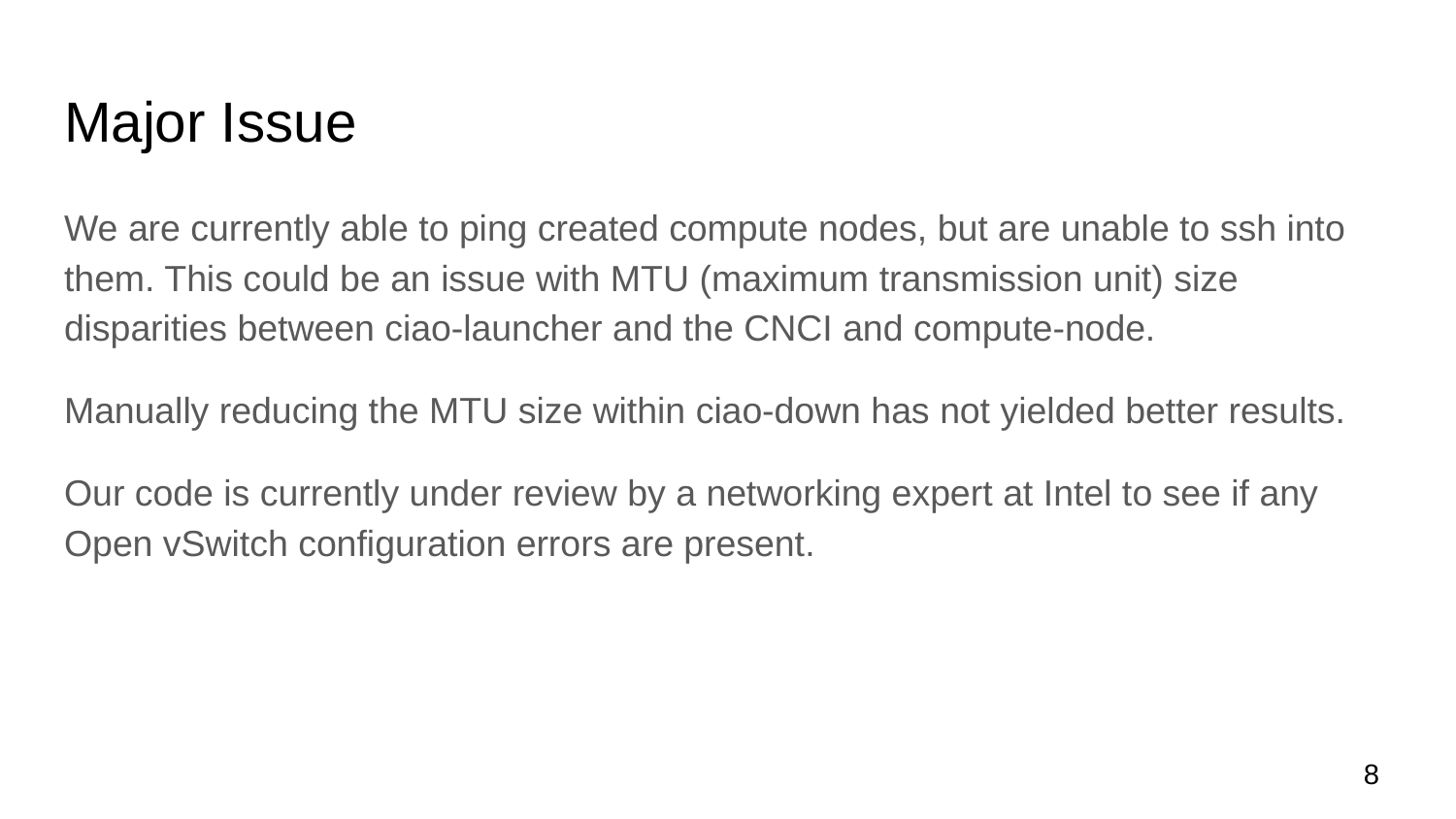

# Major Issue
We are currently able to ping created compute nodes, but are unable to ssh into them. This could be an issue with MTU (maximum transmission unit) size disparities between ciao-launcher and the CNCI and compute-node.
Manually reducing the MTU size within ciao-down has not yielded better results.
Our code is currently under review by a networking expert at Intel to see if any Open vSwitch configuration errors are present.
8